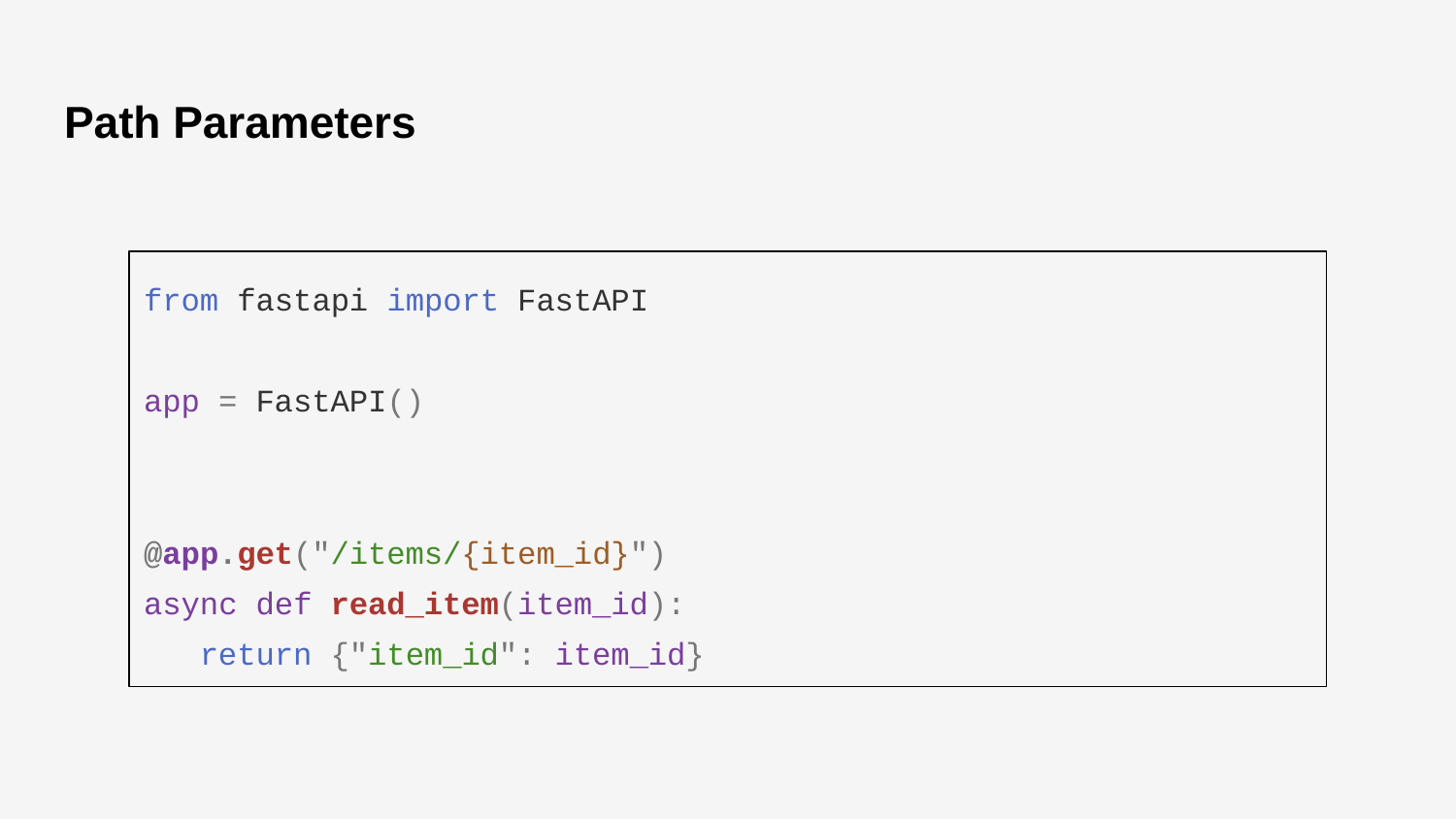

# Path Parameters
from fastapi import FastAPI

app = FastAPI()

@app.get("/items/{item_id}")
async def read_item(item_id):
   return {"item_id": item_id}